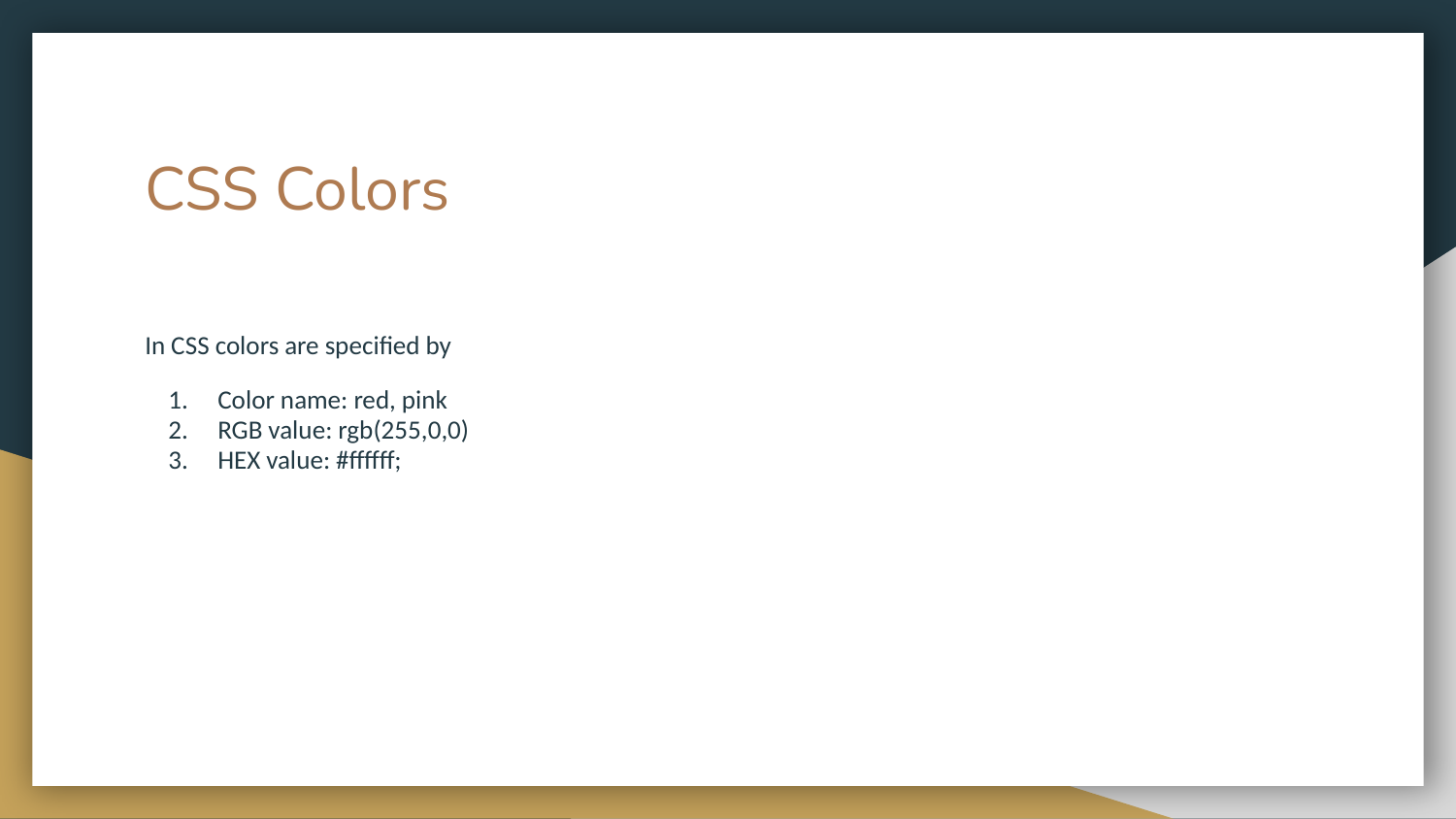

# CSS Colors
In CSS colors are specified by
Color name: red, pink
RGB value: rgb(255,0,0)
HEX value: #ffffff;